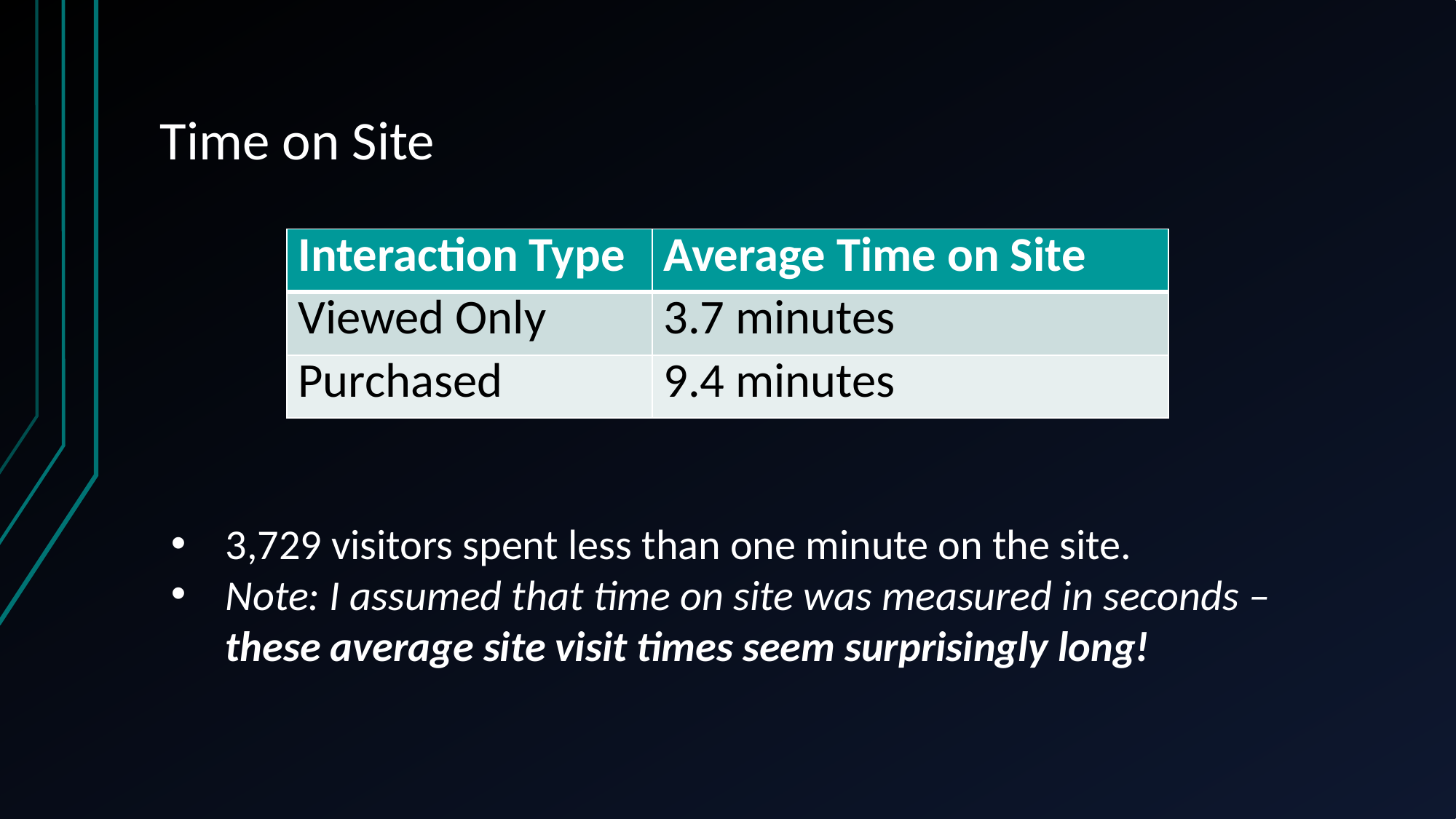

# Time on Site
| Interaction Type | Average Time on Site |
| --- | --- |
| Viewed Only | 3.7 minutes |
| Purchased | 9.4 minutes |
3,729 visitors spent less than one minute on the site.
Note: I assumed that time on site was measured in seconds – these average site visit times seem surprisingly long!